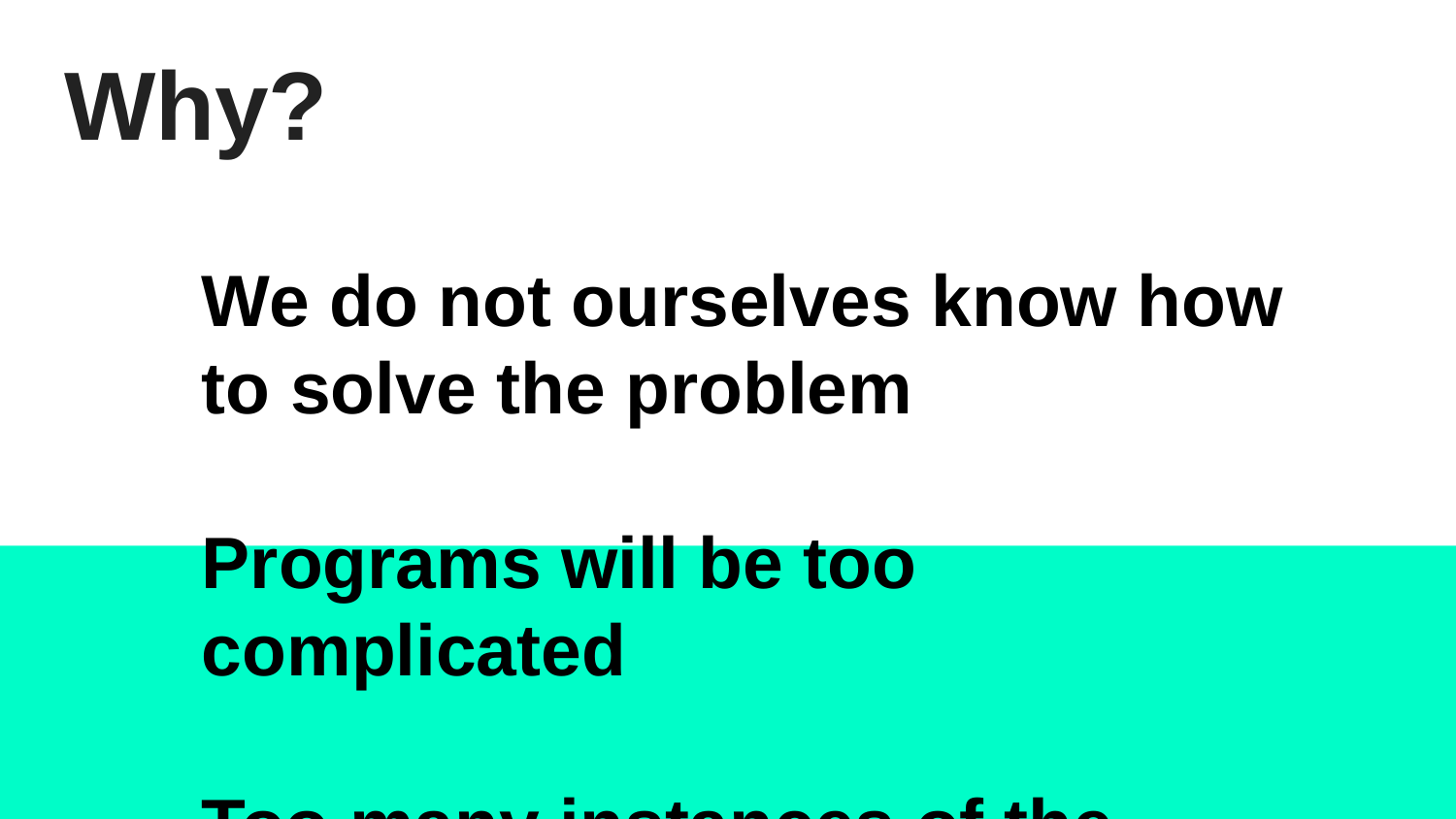

# Why?
We do not ourselves know how to solve the problem

Programs will be too complicated

Too many instances of the program needed